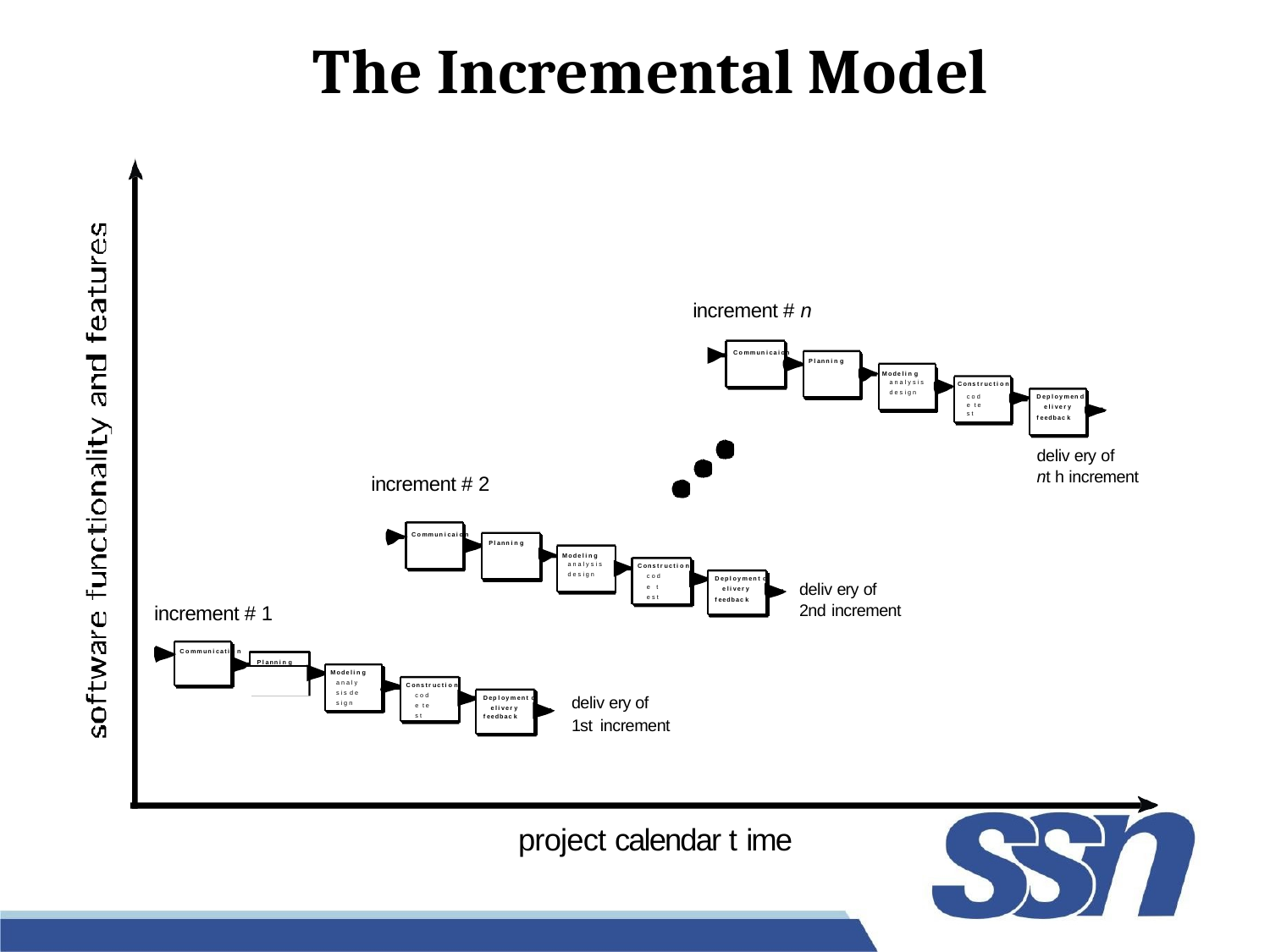

# The Incremental Model

increment # n

C o m m u n i c a i o n
P l a n n i n g

M o d e l i n g
a n a l y s i s
d e s i g n
C o n s t r u c t i o n
c o d e   t e s t
D e p l o y m e n  d e l i v e r y
f e e d b a c k
deliv ery of
nt h increment
increment # 2
C o m m u n i c a i o n
P l a n n i n g

M o d e l i n g
a n a l y s i s
d e s i g n
C o n s t r u c t i o n
c o d e    t e s t
D e p l o y m e n t  d e l i v e r y
f e e d b a c k
deliv ery of  2nd increment
increment # 1

C o m m u n i c a t i o n

P l a n n i n g

M o d e l i n g
a n a l y s i s  d e s i g n
C o n s t r u c t i o n
c o d e   t e s t
deliv ery of  1st increment
D e p l o y m e n t  d e l i v e r y
f e e d b a c k
project calendar t ime